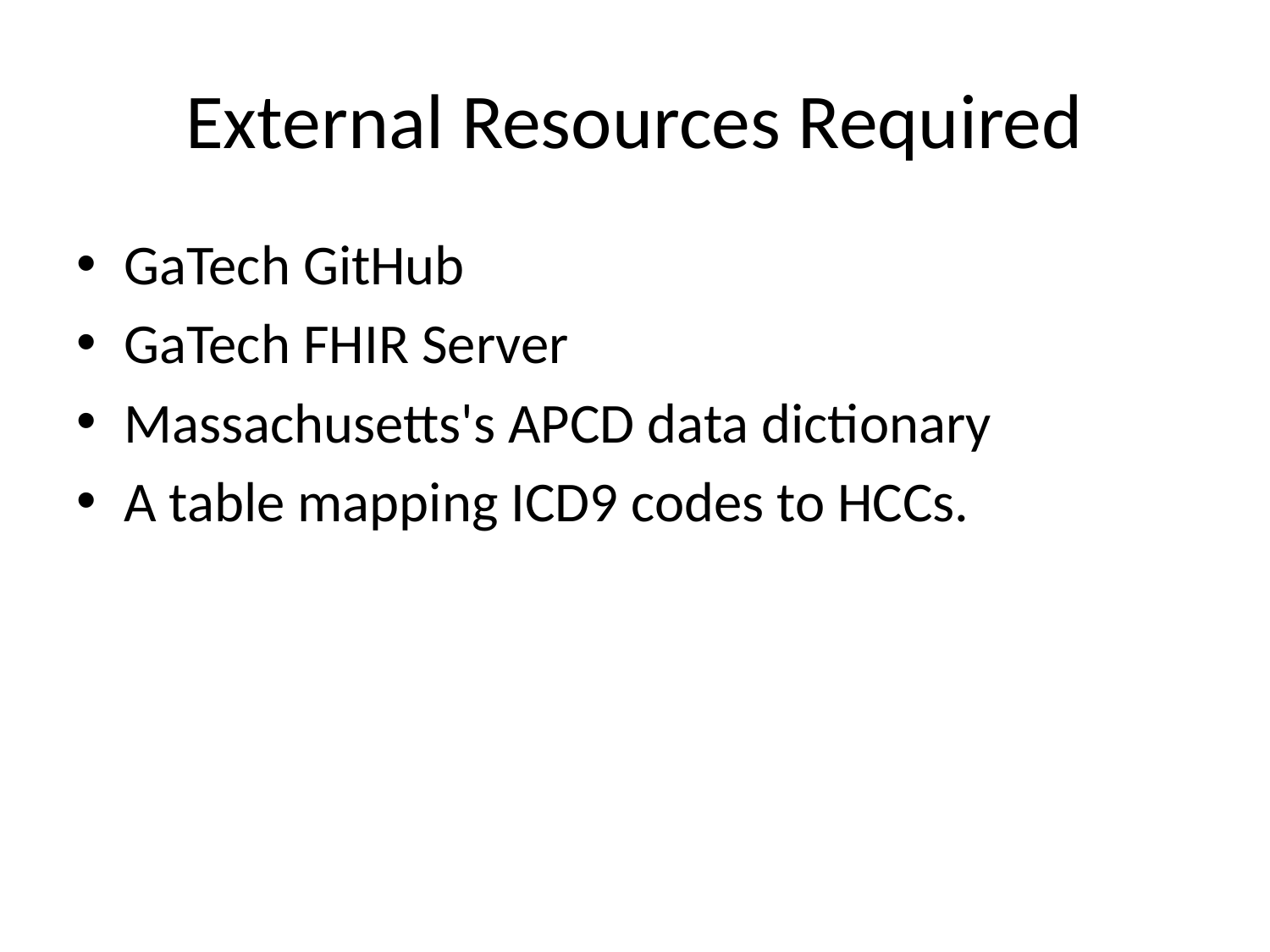

# External Resources Required
GaTech GitHub
GaTech FHIR Server
Massachusetts's APCD data dictionary
A table mapping ICD9 codes to HCCs.